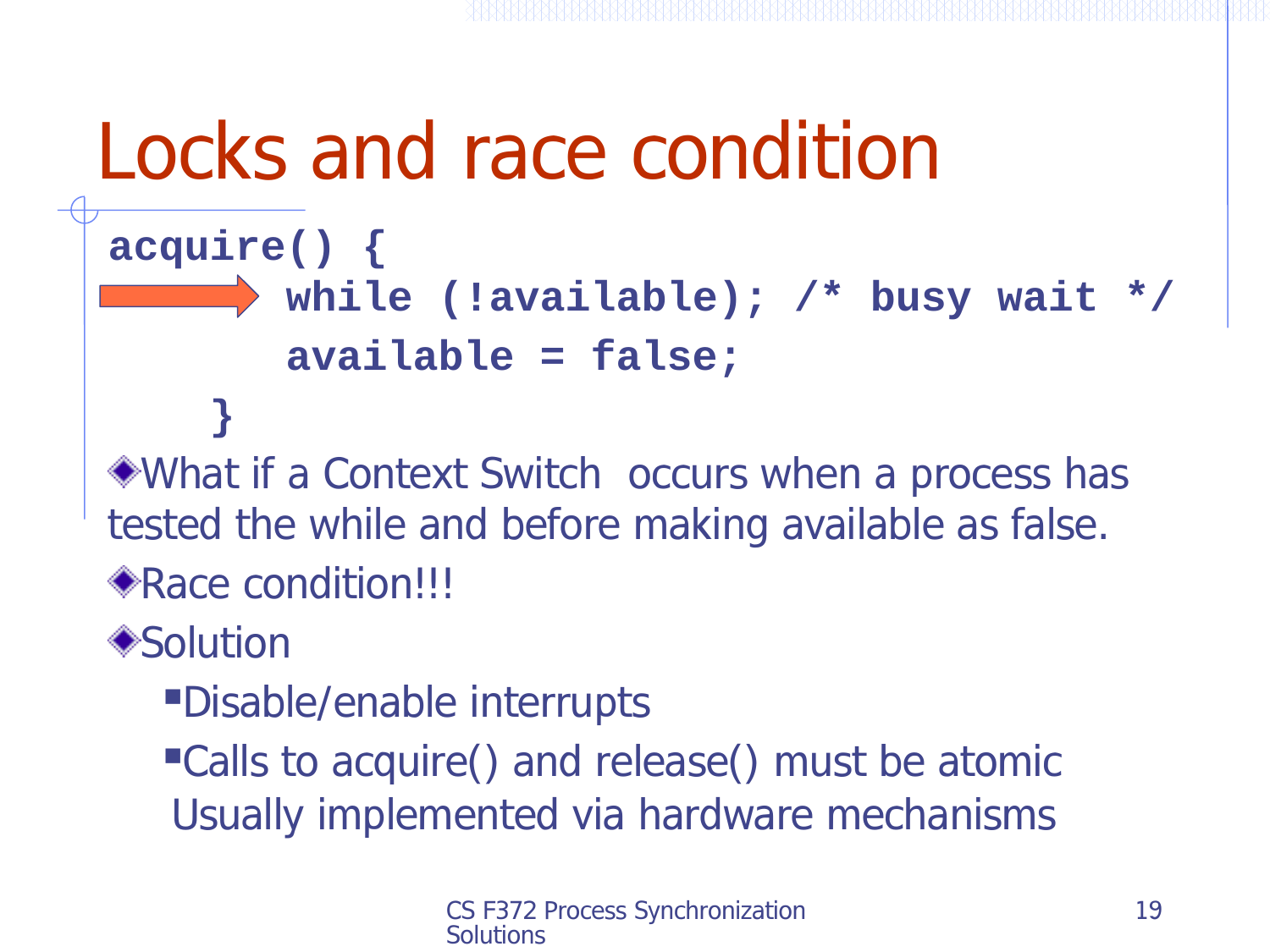

# Locks and race condition
acquire() {
       while (!available); /* busy wait */
       available = false;
    }
What if a Context Switch  occurs when a process has tested the while and before making available as false.
Race condition!!!
Solution
Disable/enable interrupts
Calls to acquire() and release() must be atomic
Usually implemented via hardware mechanisms

CS F372 Process Synchronization Solutions
19